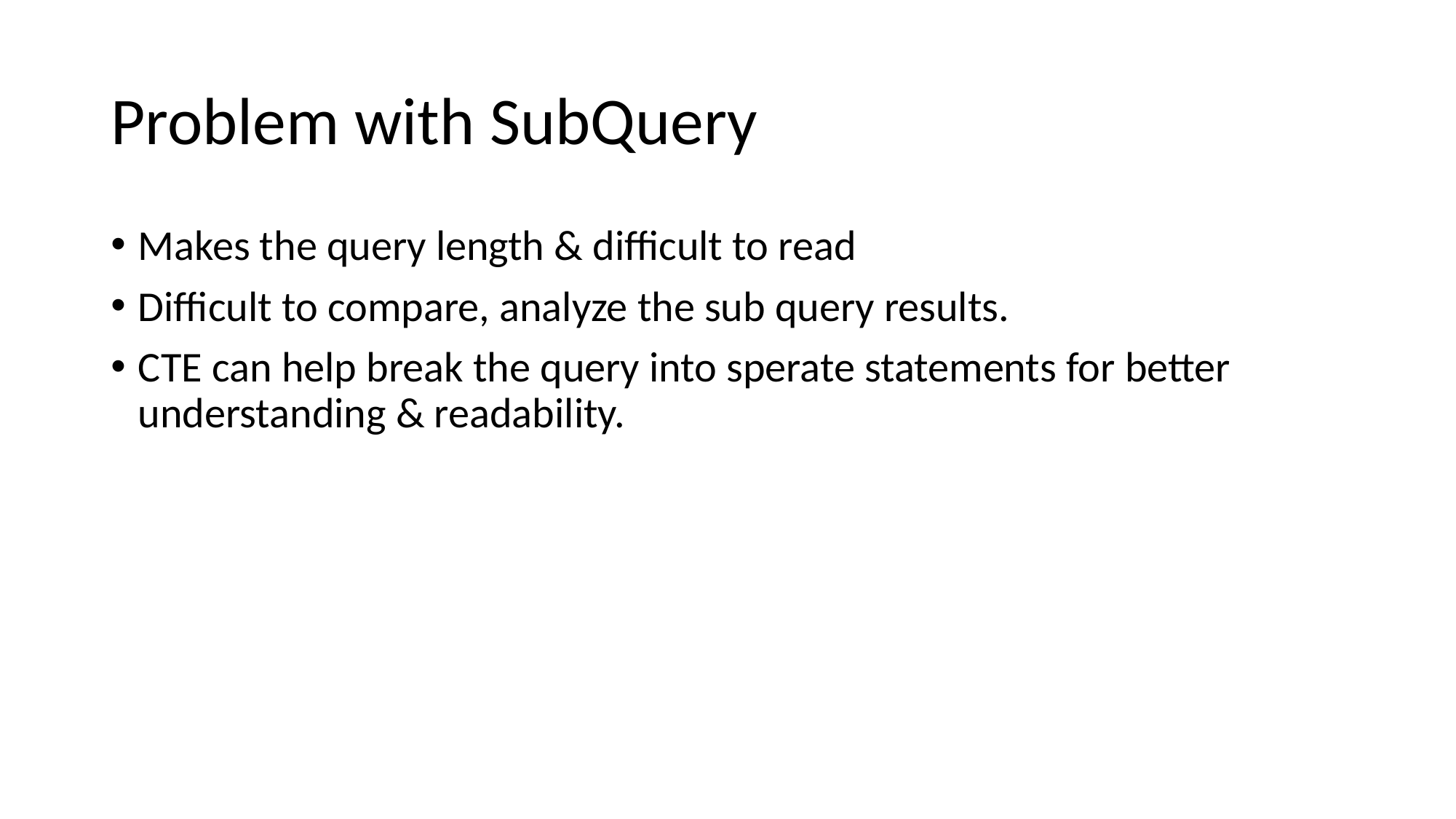

# Problem with SubQuery
Makes the query length & difficult to read
Difficult to compare, analyze the sub query results.
CTE can help break the query into sperate statements for better understanding & readability.